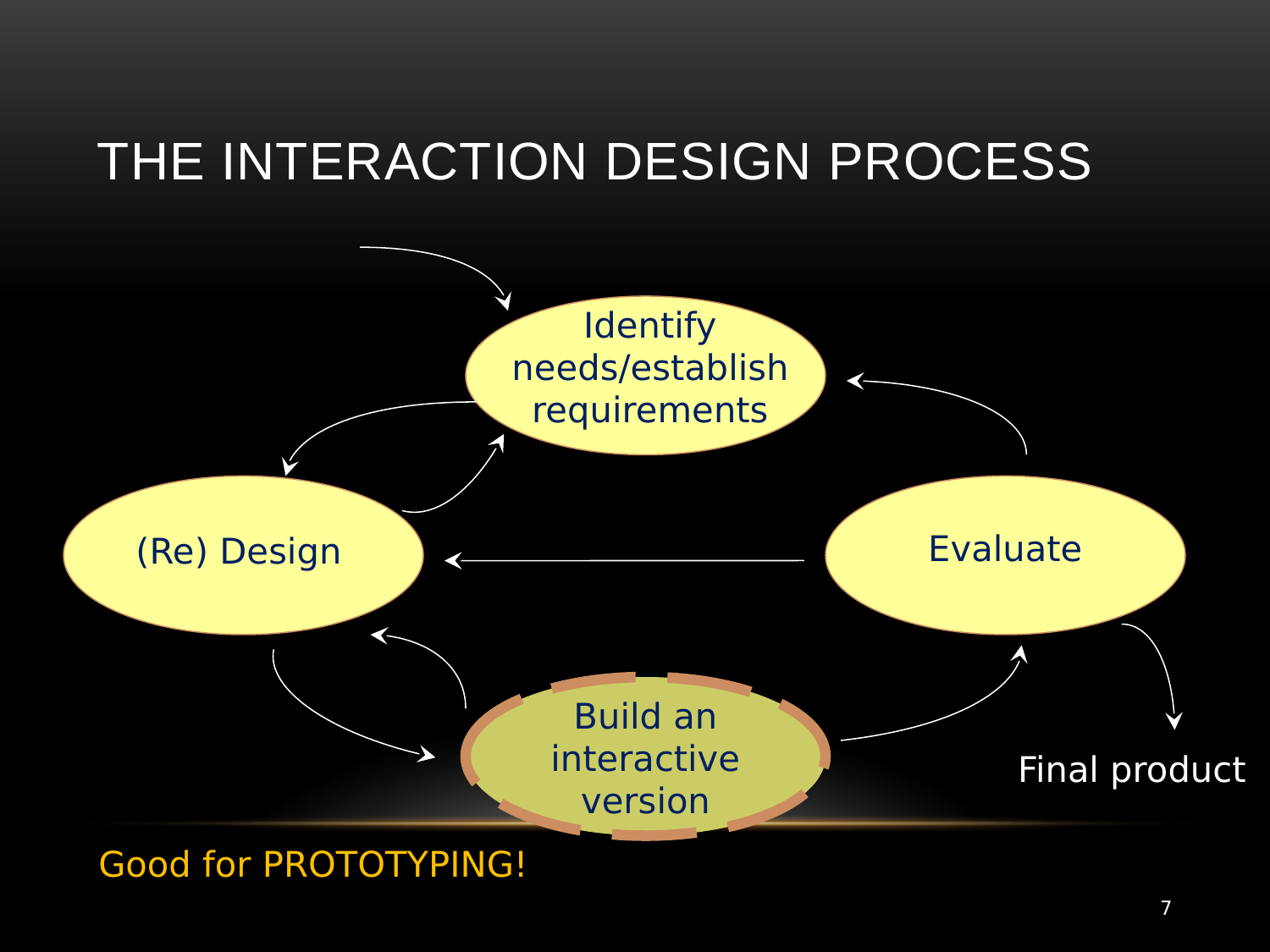

# The Interaction Design Process

Identify needs/establish requirements

(Re) Design

Evaluate

Build an interactive version
Final product
Good for PROTOTYPING!
7